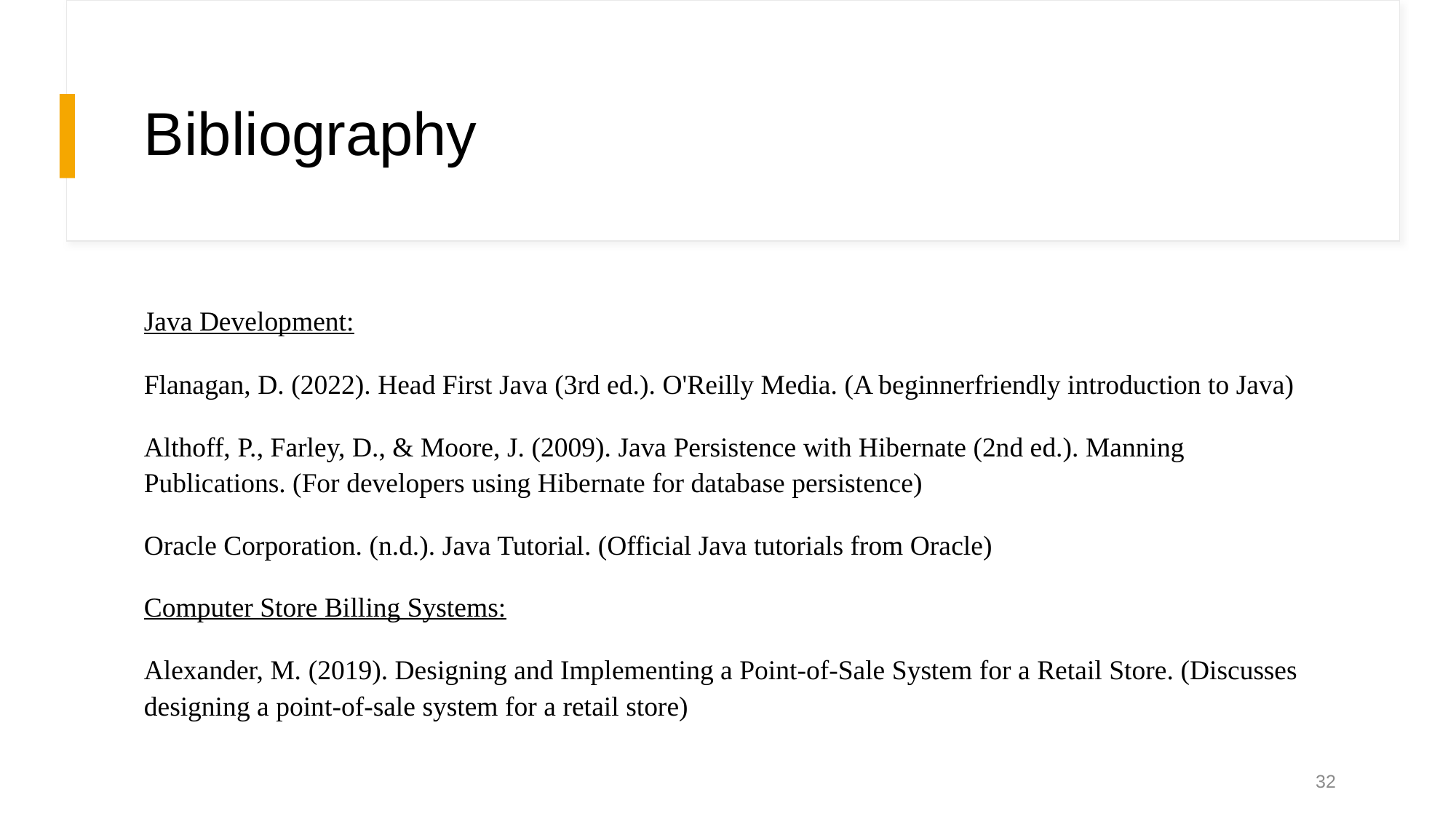

# Bibliography
Java Development:
Flanagan, D. (2022). Head First Java (3rd ed.). O'Reilly Media. (A beginnerfriendly introduction to Java)
Althoff, P., Farley, D., & Moore, J. (2009). Java Persistence with Hibernate (2nd ed.). Manning Publications. (For developers using Hibernate for database persistence)
Oracle Corporation. (n.d.). Java Tutorial. (Official Java tutorials from Oracle)
Computer Store Billing Systems:
Alexander, M. (2019). Designing and Implementing a Point-of-Sale System for a Retail Store. (Discusses designing a point-of-sale system for a retail store)

32